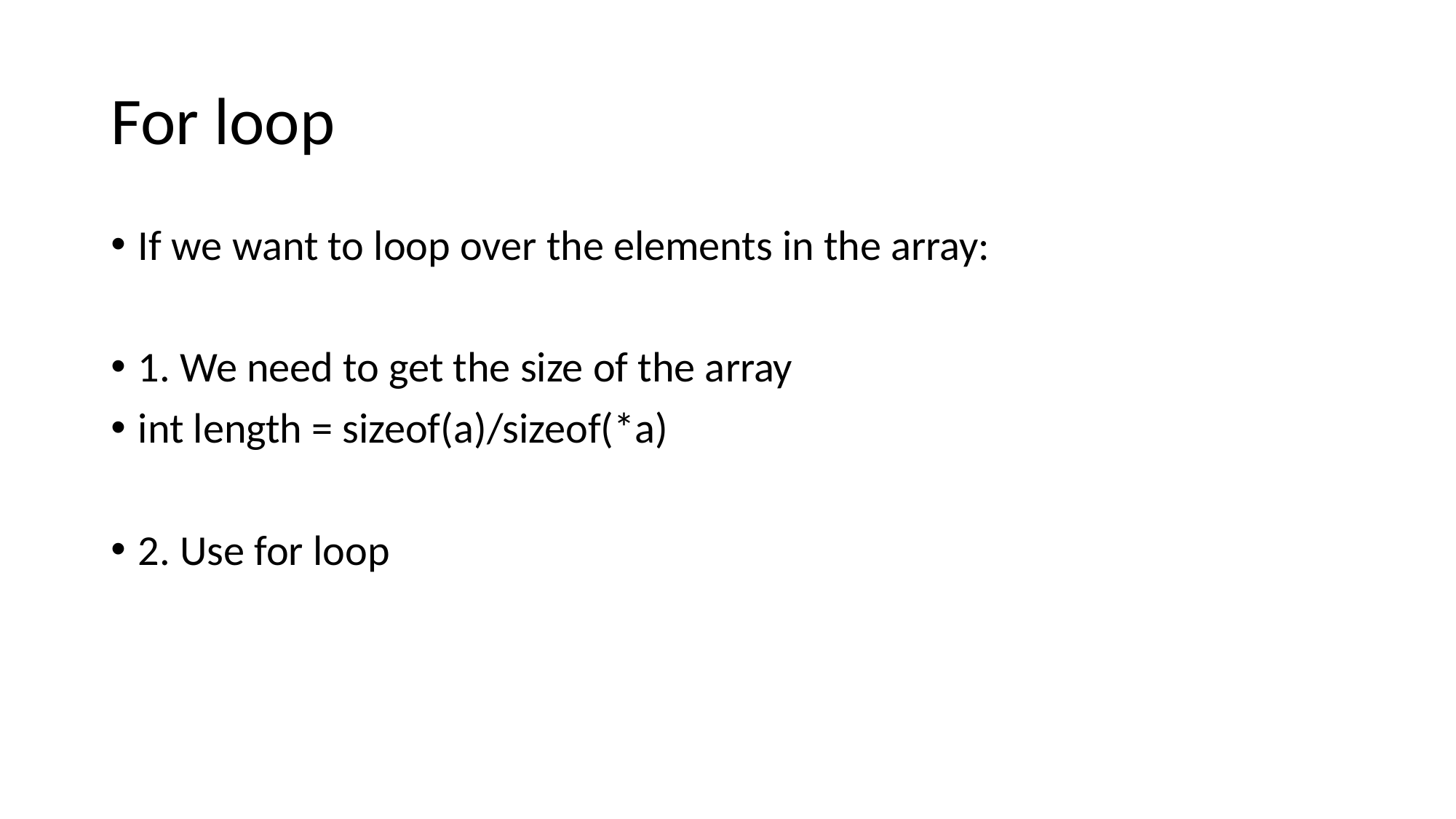

# For loop
If we want to loop over the elements in the array:

1. We need to get the size of the array
int length = sizeof(a)/sizeof(*a)

2. Use for loop